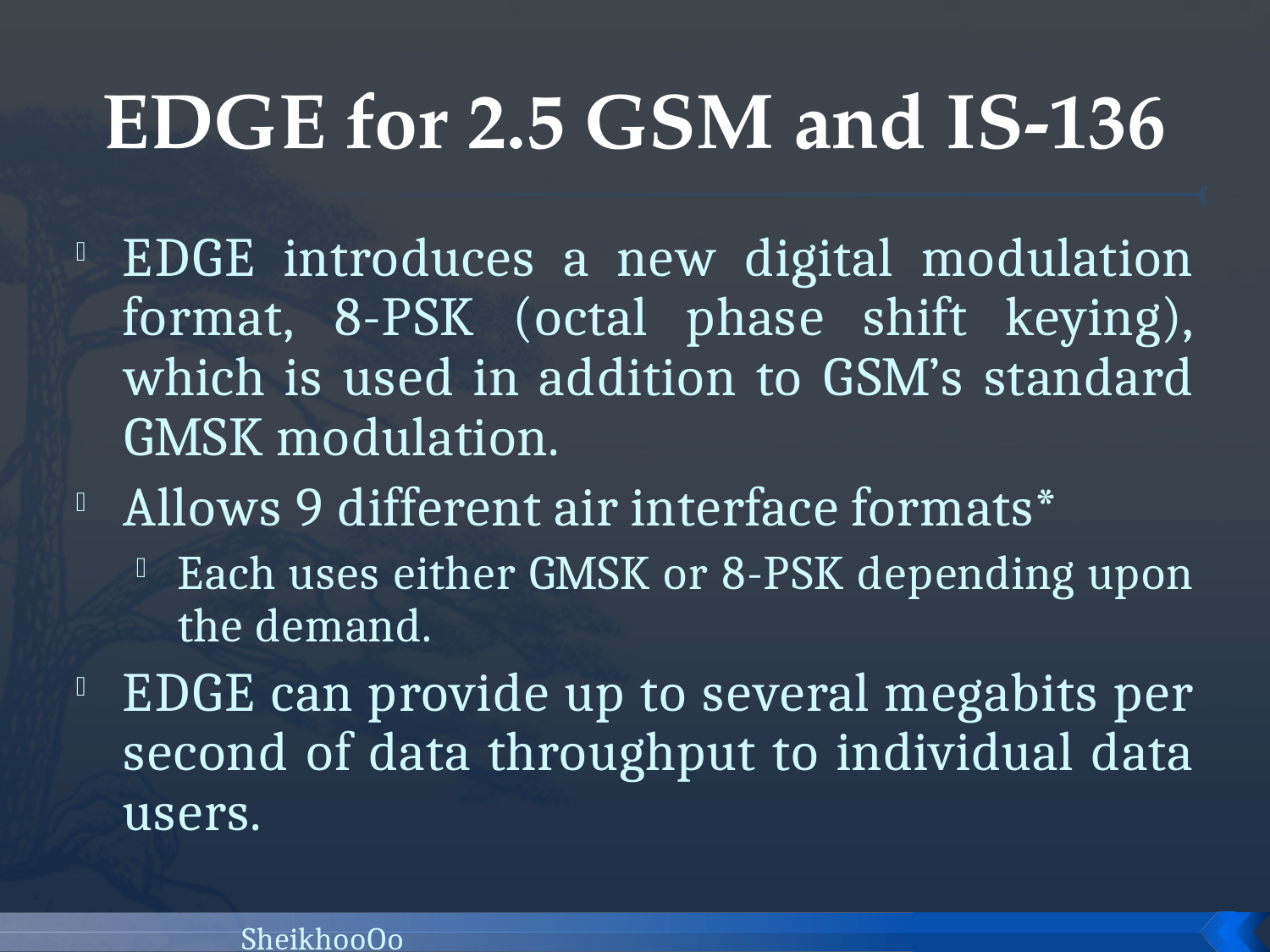

# EDGE for 2.5 GSM and IS-136
EDGE introduces a new digital modulation format, 8-PSK (octal phase shift keying), which is used in addition to GSM’s standard GMSK modulation.
Allows 9 different air interface formats*
Each uses either GMSK or 8-PSK depending upon the demand.
EDGE can provide up to several megabits per second of data throughput to individual data users.
SheikhooOo